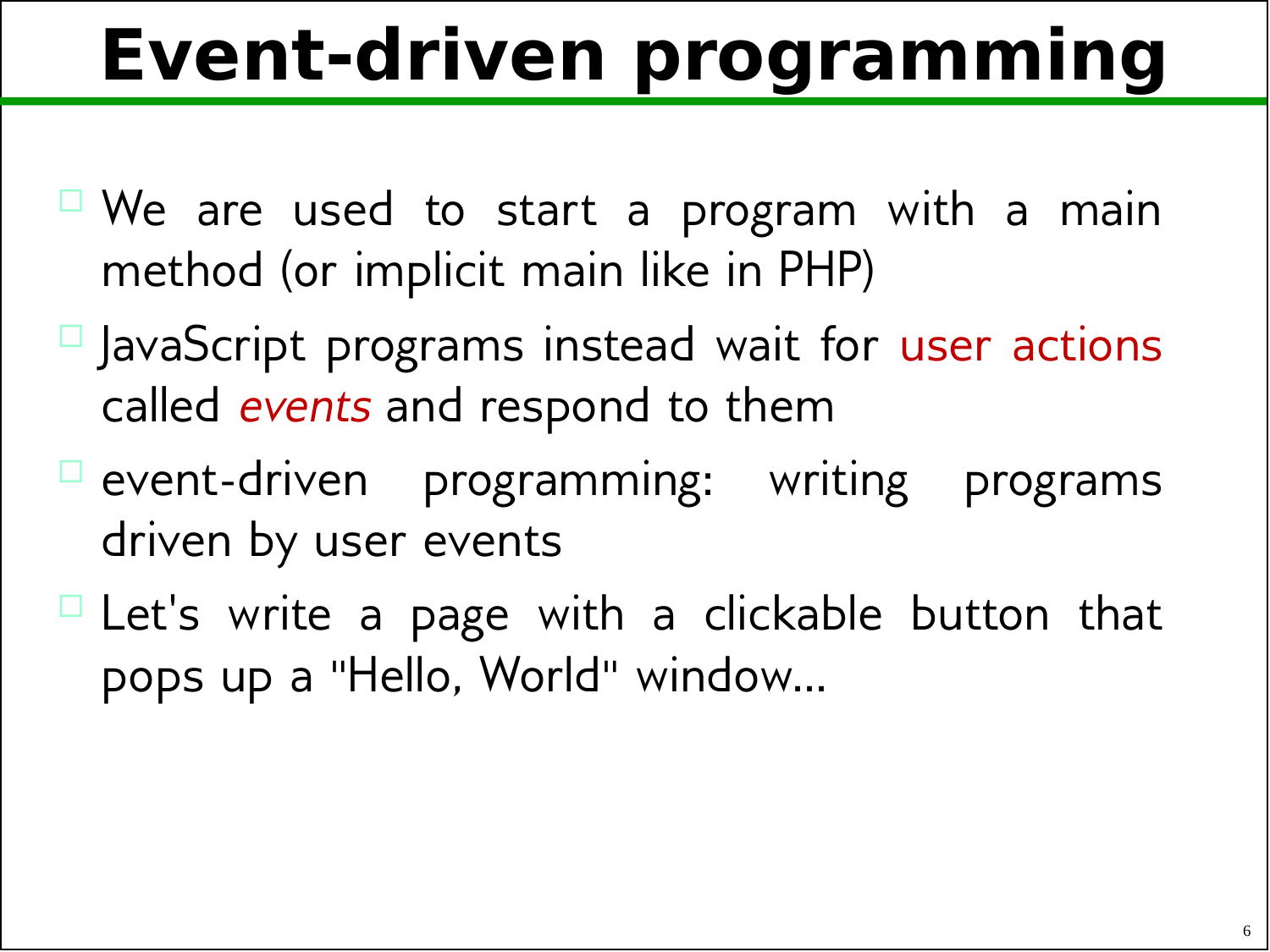

# Event-driven programming
We are used to start a program with a main method (or implicit main like in PHP)
JavaScript programs instead wait for user actions called events and respond to them
event-driven programming: writing programs driven by user events
Let's write a page with a clickable button that pops up a "Hello, World" window...
6